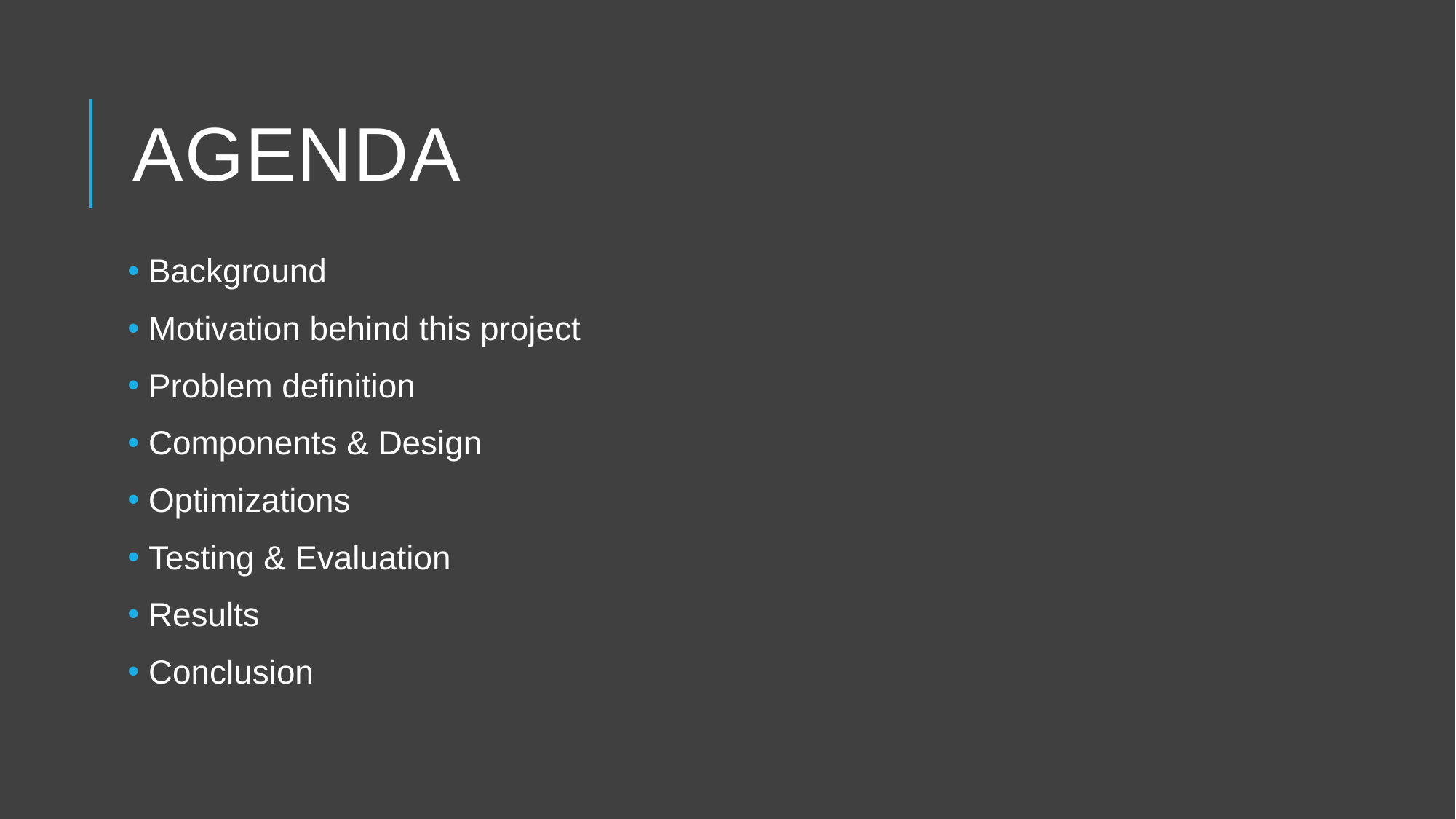

# AGENDA
 Background
 Motivation behind this project
 Problem definition
 Components & Design
 Optimizations
 Testing & Evaluation
 Results
 Conclusion